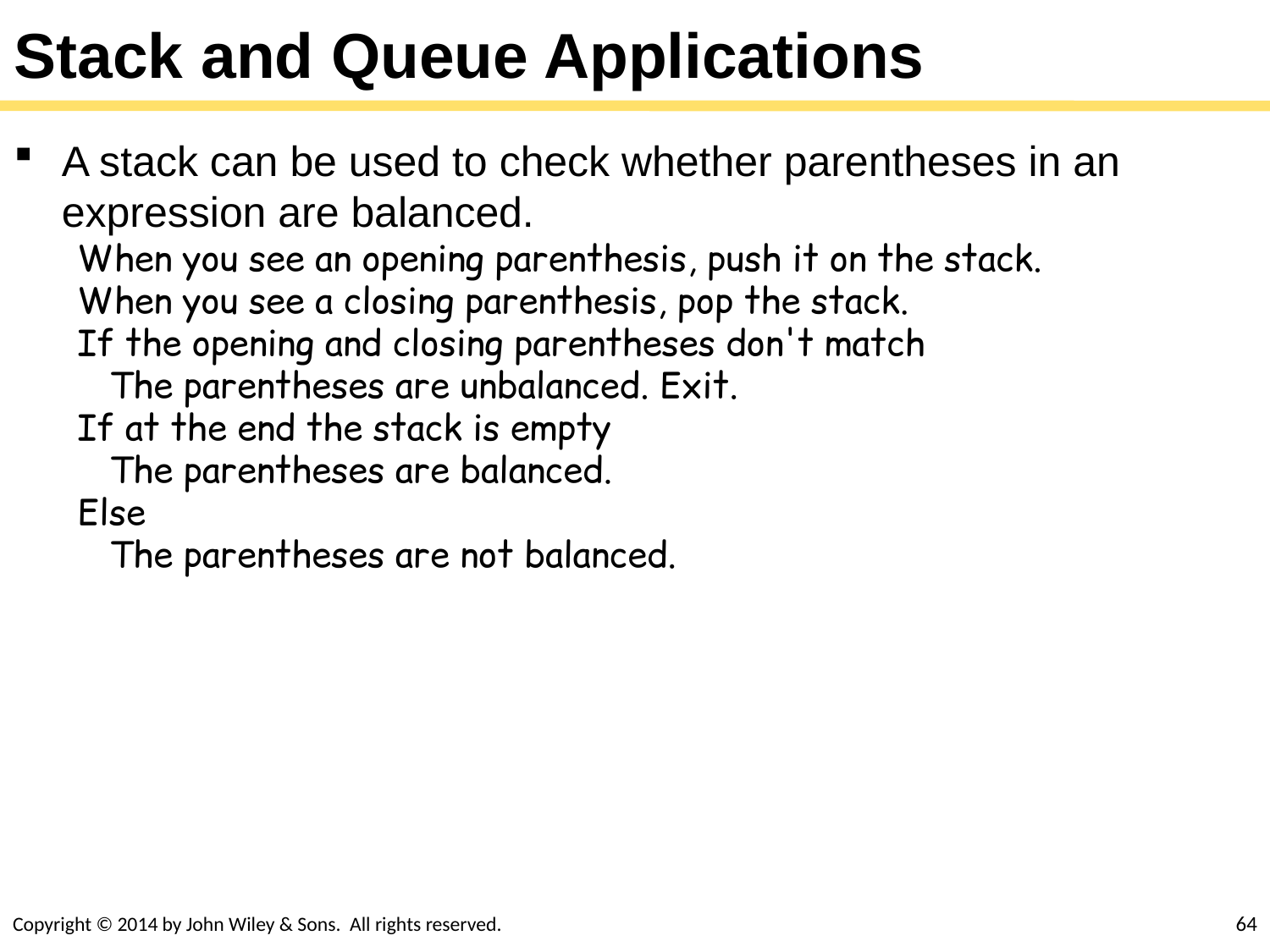

# Stack and Queue Applications
A stack can be used to check whether parentheses in an expression are balanced.
When you see an opening parenthesis, push it on the stack.
When you see a closing parenthesis, pop the stack.
If the opening and closing parentheses don't match
   The parentheses are unbalanced. Exit.
If at the end the stack is empty
   The parentheses are balanced.
Else
   The parentheses are not balanced.